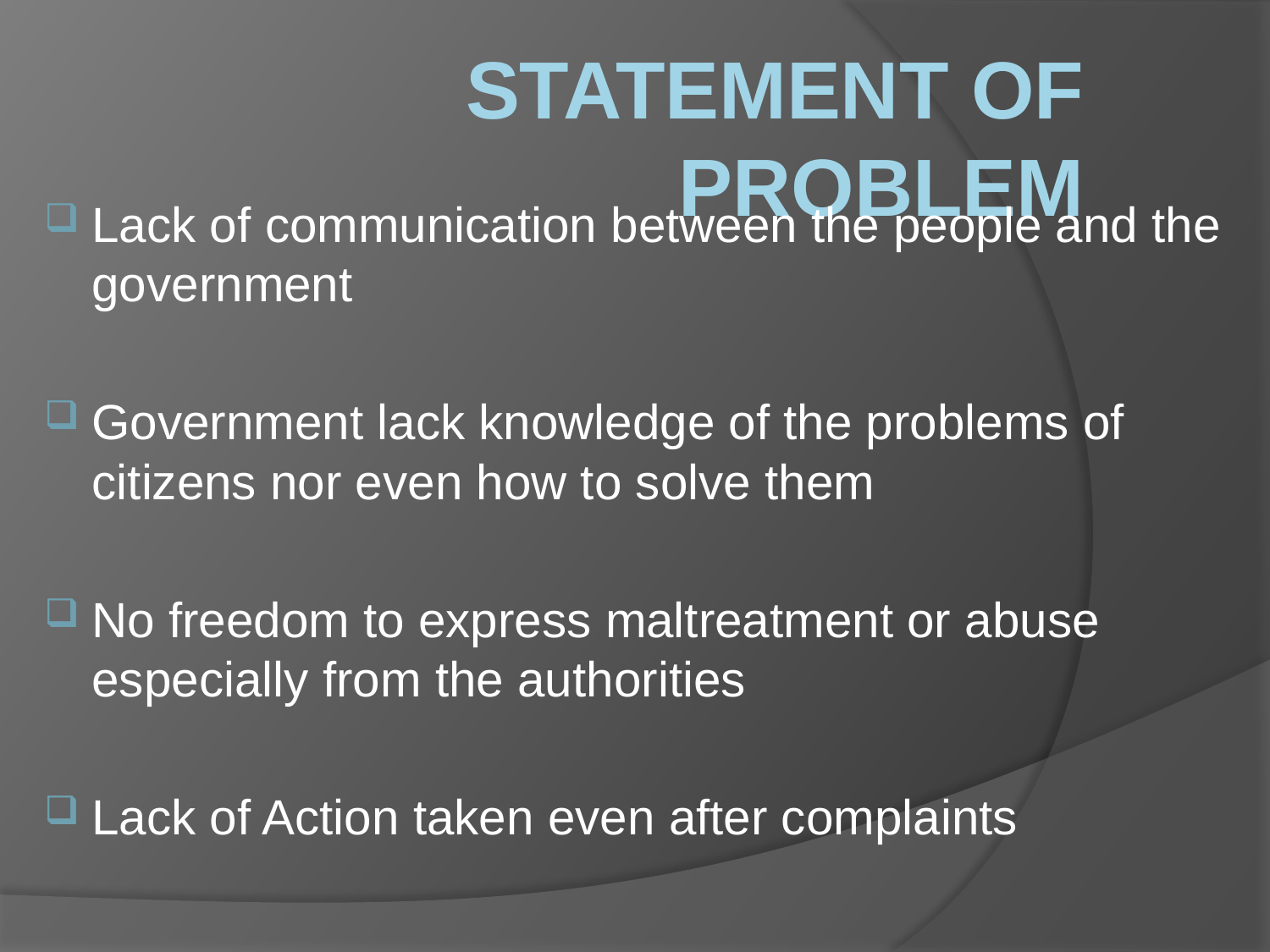

# Statement of problem
Lack of communication between the people and the government

Government lack knowledge of the problems of citizens nor even how to solve them

No freedom to express maltreatment or abuse especially from the authorities

Lack of Action taken even after complaints